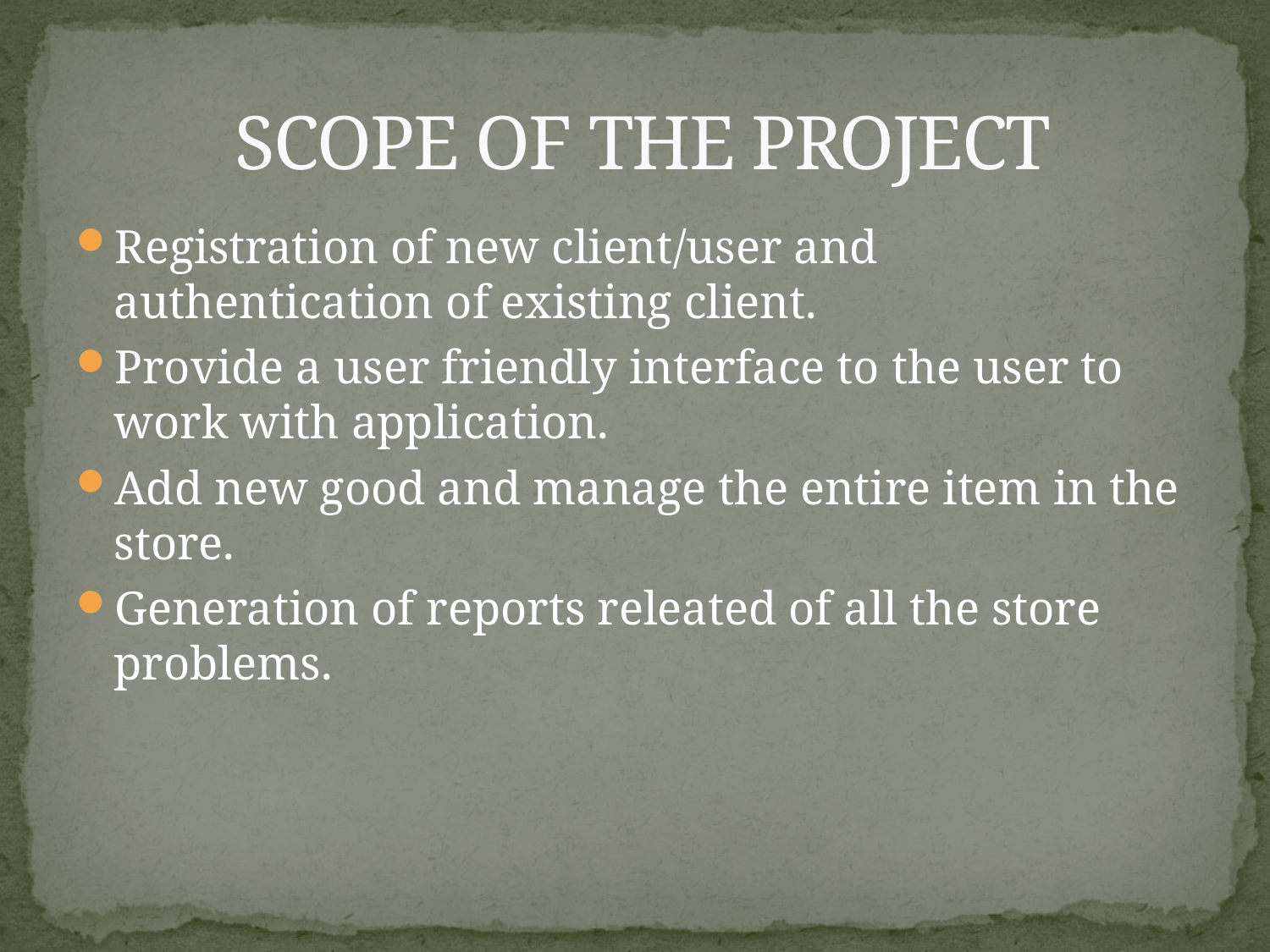

# SCOPE OF THE PROJECT
Registration of new client/user and authentication of existing client.
Provide a user friendly interface to the user to work with application.
Add new good and manage the entire item in the store.
Generation of reports releated of all the store problems.